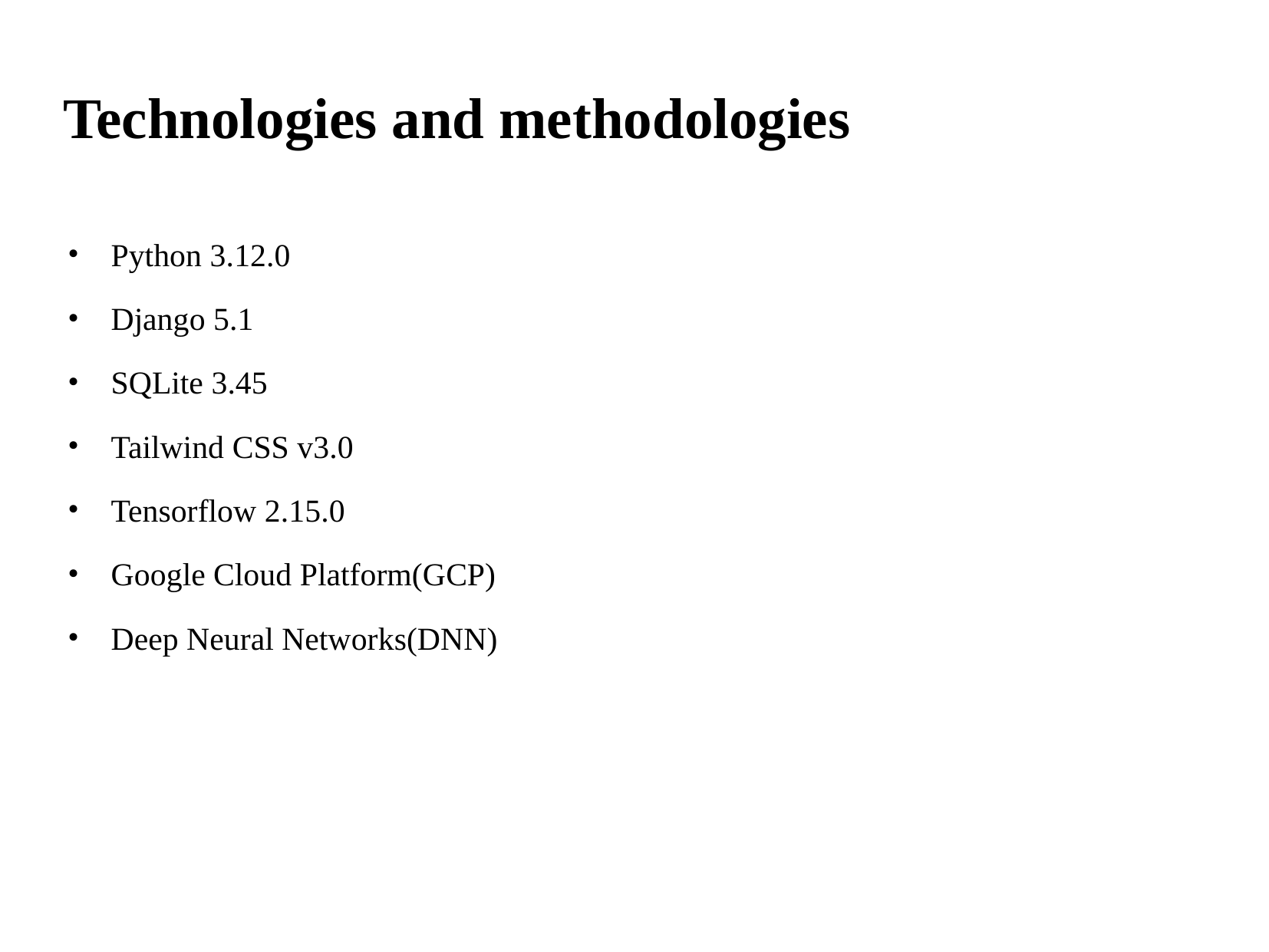

Technologies and methodologies

Python 3.12.0
Django 5.1
SQLite 3.45
Tailwind CSS v3.0
Tensorflow 2.15.0
Google Cloud Platform(GCP)
Deep Neural Networks(DNN)